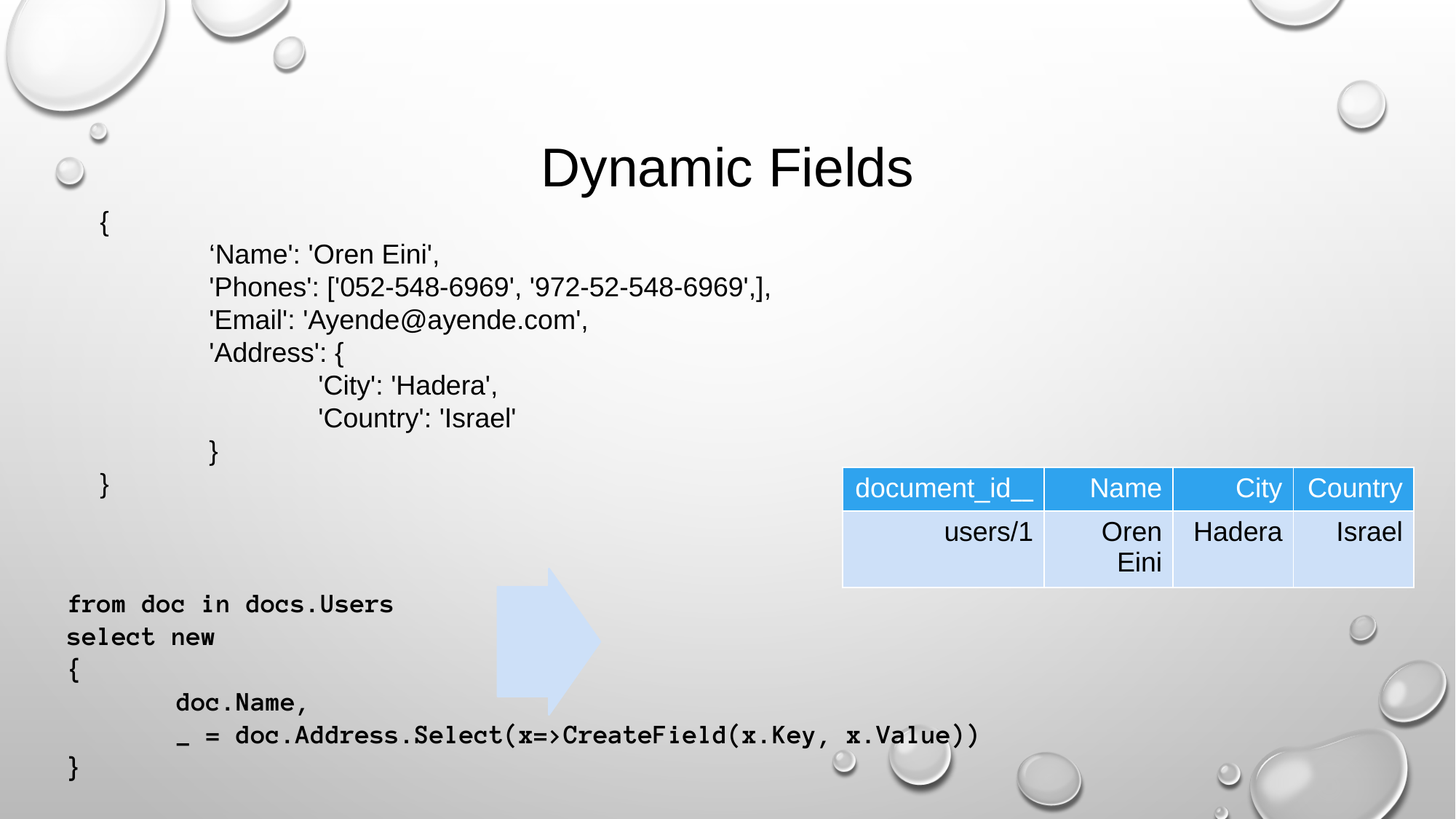

# Dynamic Fields
{
	‘Name': 'Oren Eini',
	'Phones': ['052-548-6969', '972-52-548-6969',],
	'Email': 'Ayende@ayende.com',
	'Address': {
		'City': 'Hadera',
		'Country': 'Israel'
	}
}
| \_\_document\_id | Name | City | Country |
| --- | --- | --- | --- |
| users/1 | Oren Eini | Hadera | Israel |

from doc in docs.Users
select new
{
	doc.Name,
	_ = doc.Address.Select(x=>CreateField(x.Key, x.Value))
}